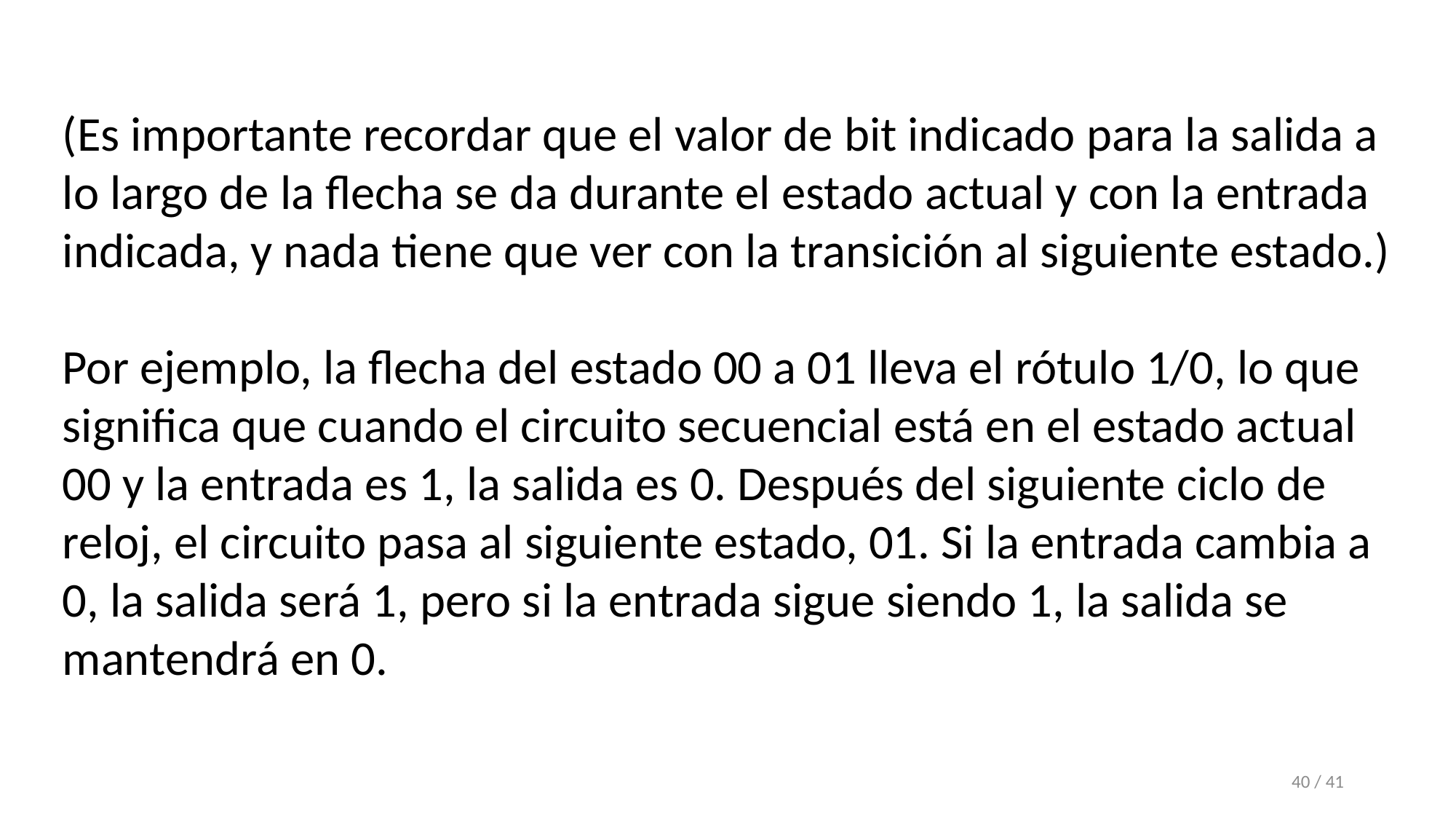

(Es importante recordar que el valor de bit indicado para la salida a lo largo de la flecha se da durante el estado actual y con la entrada indicada, y nada tiene que ver con la transición al siguiente estado.)

Por ejemplo, la flecha del estado 00 a 01 lleva el rótulo 1/0, lo que significa que cuando el circuito secuencial está en el estado actual 00 y la entrada es 1, la salida es 0. Después del siguiente ciclo de reloj, el circuito pasa al siguiente estado, 01. Si la entrada cambia a 0, la salida será 1, pero si la entrada sigue siendo 1, la salida se mantendrá en 0.
40 / 41